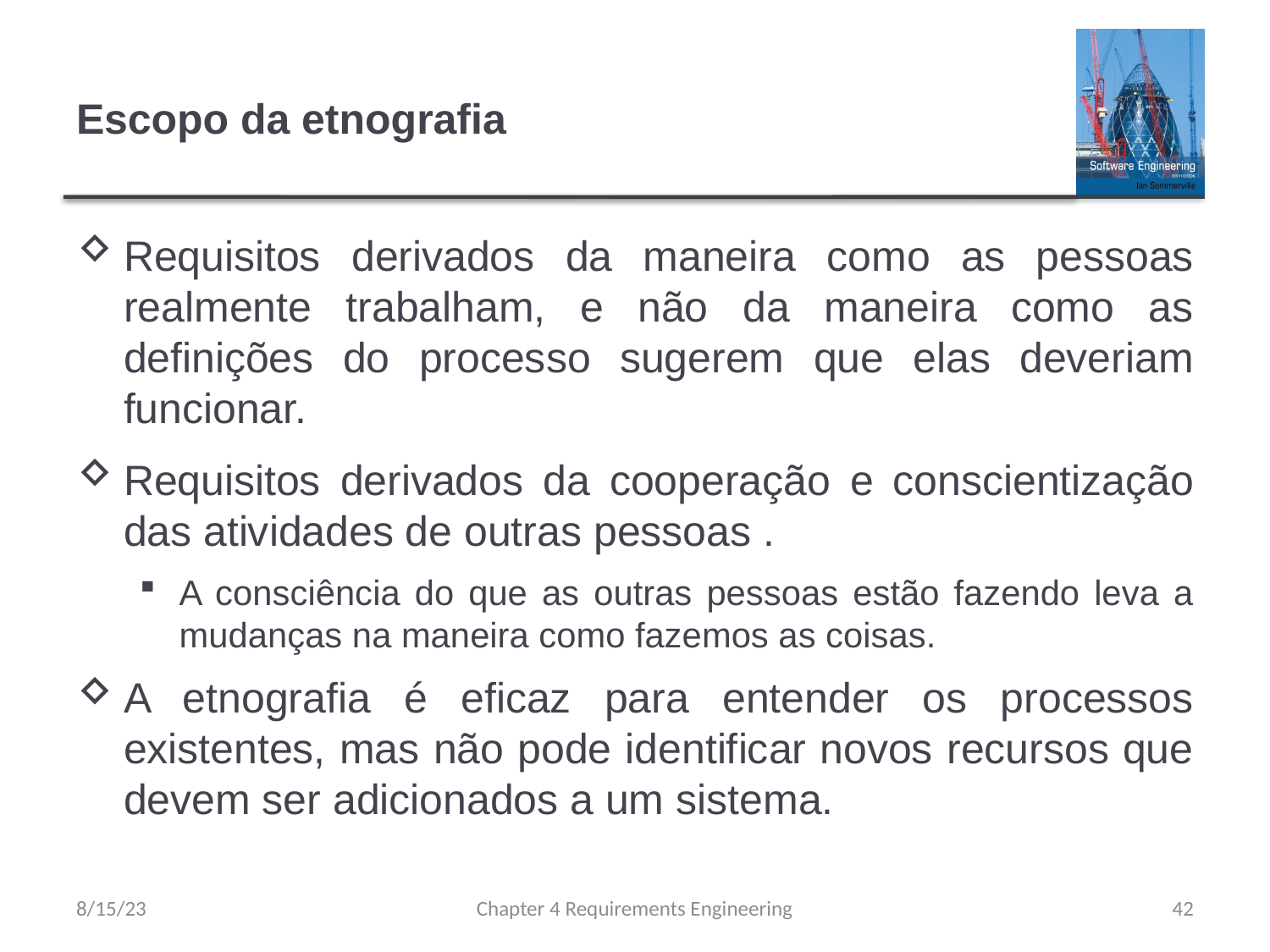

# Escopo da etnografia
Requisitos derivados da maneira como as pessoas realmente trabalham, e não da maneira como as definições do processo sugerem que elas deveriam funcionar.
Requisitos derivados da cooperação e conscientização das atividades de outras pessoas .
A consciência do que as outras pessoas estão fazendo leva a mudanças na maneira como fazemos as coisas.
A etnografia é eficaz para entender os processos existentes, mas não pode identificar novos recursos que devem ser adicionados a um sistema.
8/15/23
Chapter 4 Requirements Engineering
42